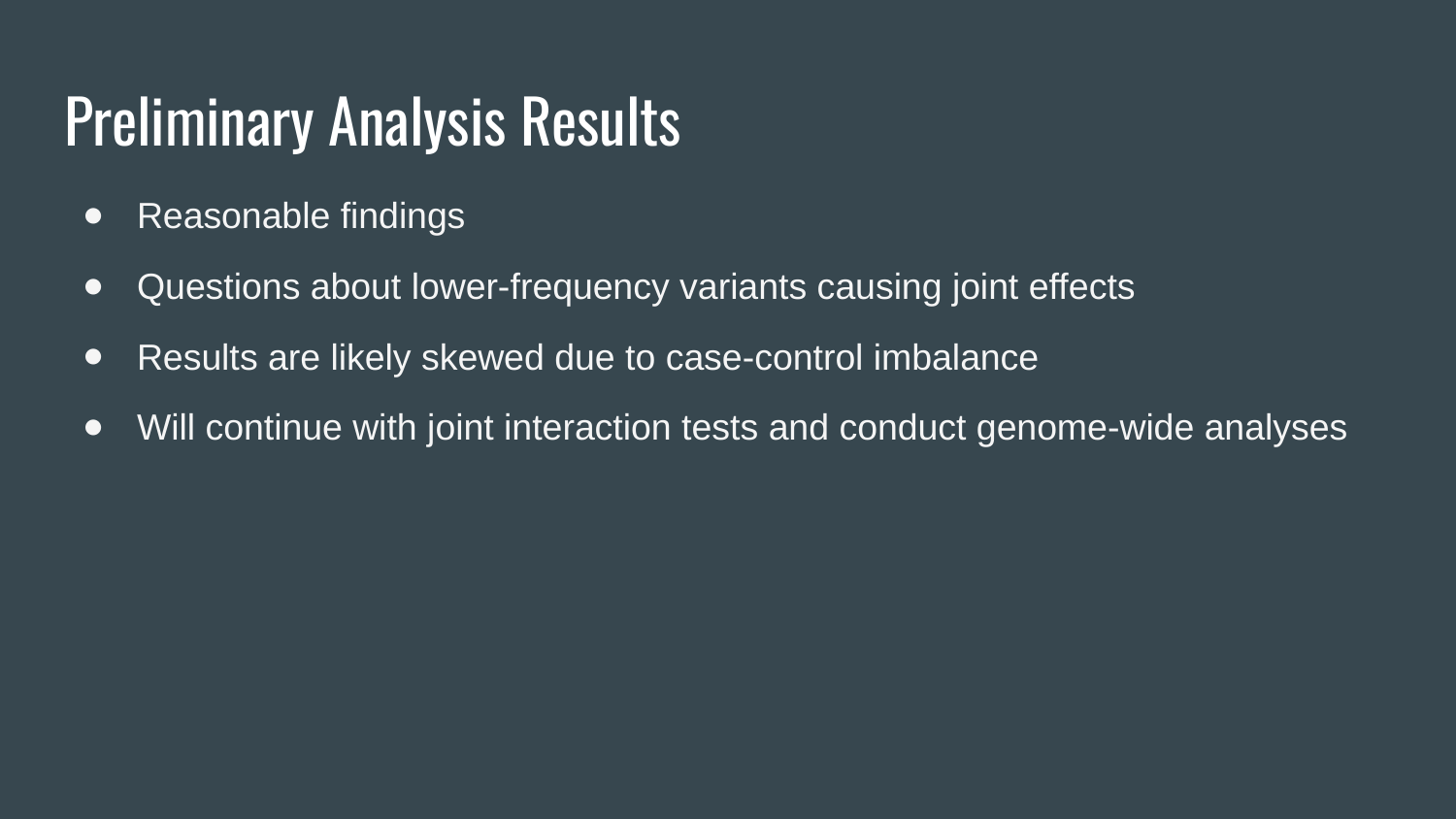

# Preliminary Analysis Results
Reasonable findings
Questions about lower-frequency variants causing joint effects
Results are likely skewed due to case-control imbalance
Will continue with joint interaction tests and conduct genome-wide analyses